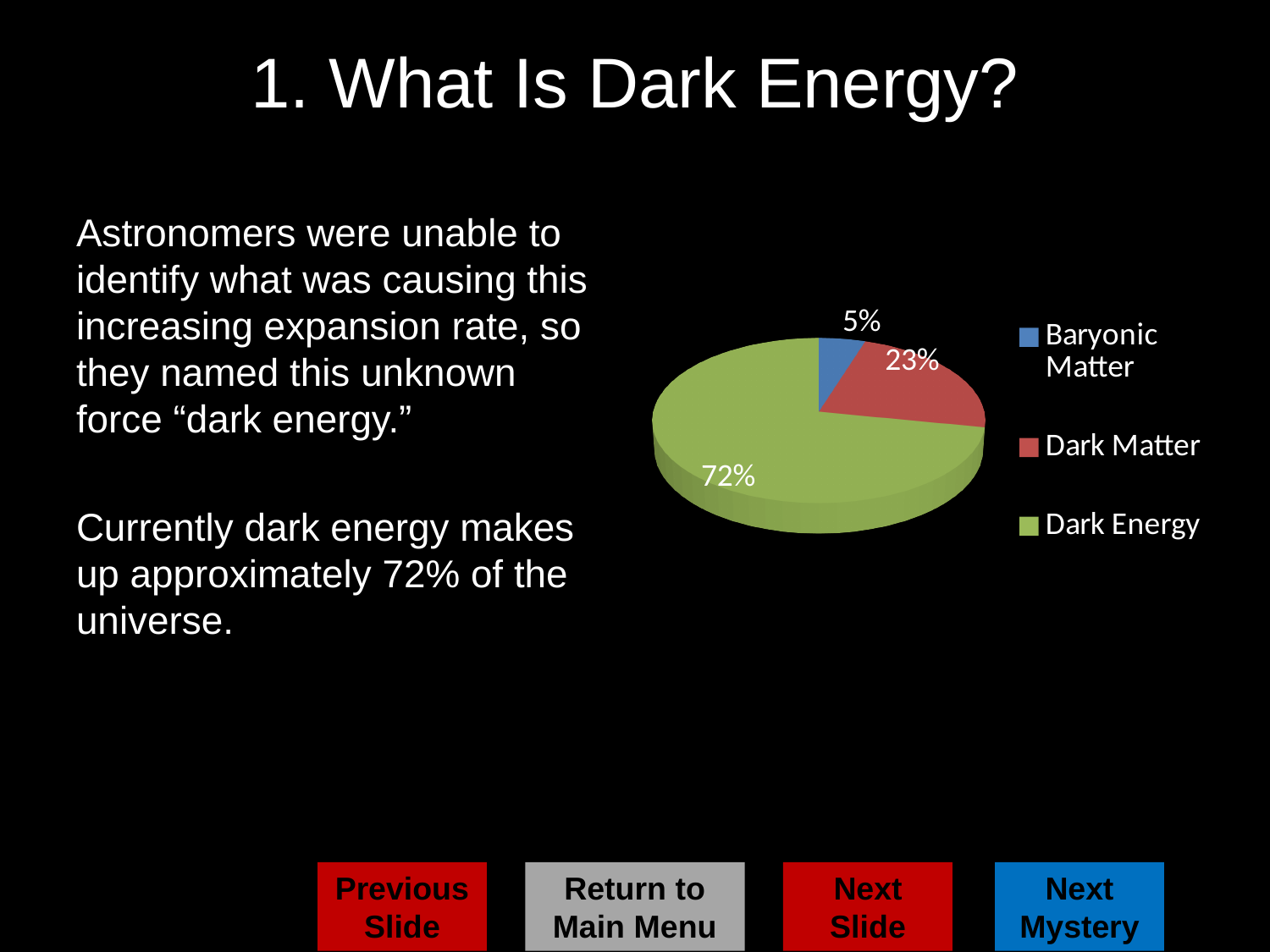

# 1. What Is Dark Energy?

[unsupported chart]

Astronomers were unable to identify what was causing this increasing expansion rate, so they named this unknown force “dark energy.”

Currently dark energy makes up approximately 72% of the universe.
Next Mystery